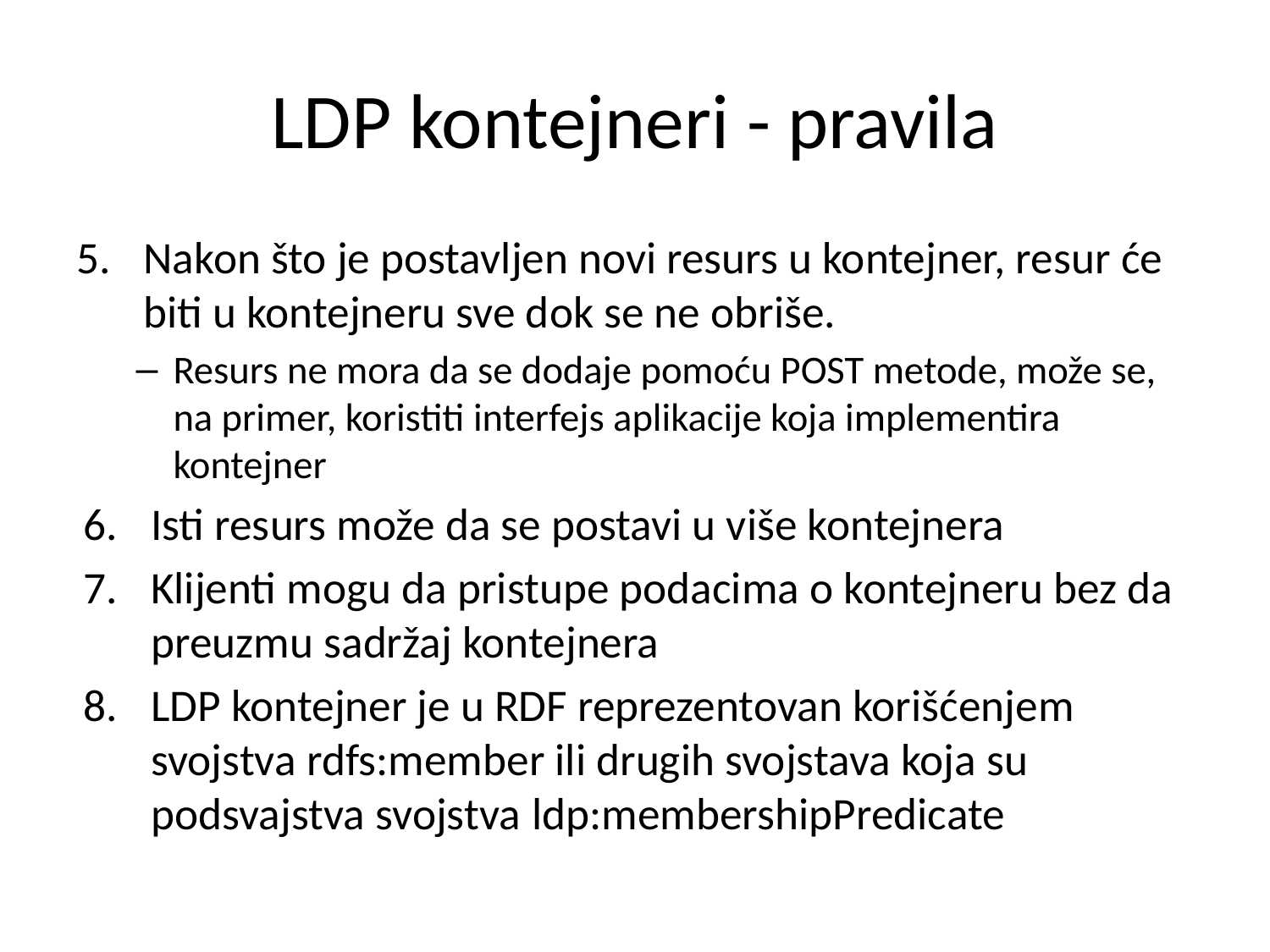

# LDP kontejneri - pravila
Nakon što je postavljen novi resurs u kontejner, resur će biti u kontejneru sve dok se ne obriše.
Resurs ne mora da se dodaje pomoću POST metode, može se, na primer, koristiti interfejs aplikacije koja implementira kontejner
Isti resurs može da se postavi u više kontejnera
Klijenti mogu da pristupe podacima o kontejneru bez da preuzmu sadržaj kontejnera
LDP kontejner je u RDF reprezentovan korišćenjem svojstva rdfs:member ili drugih svojstava koja su podsvajstva svojstva ldp:membershipPredicate